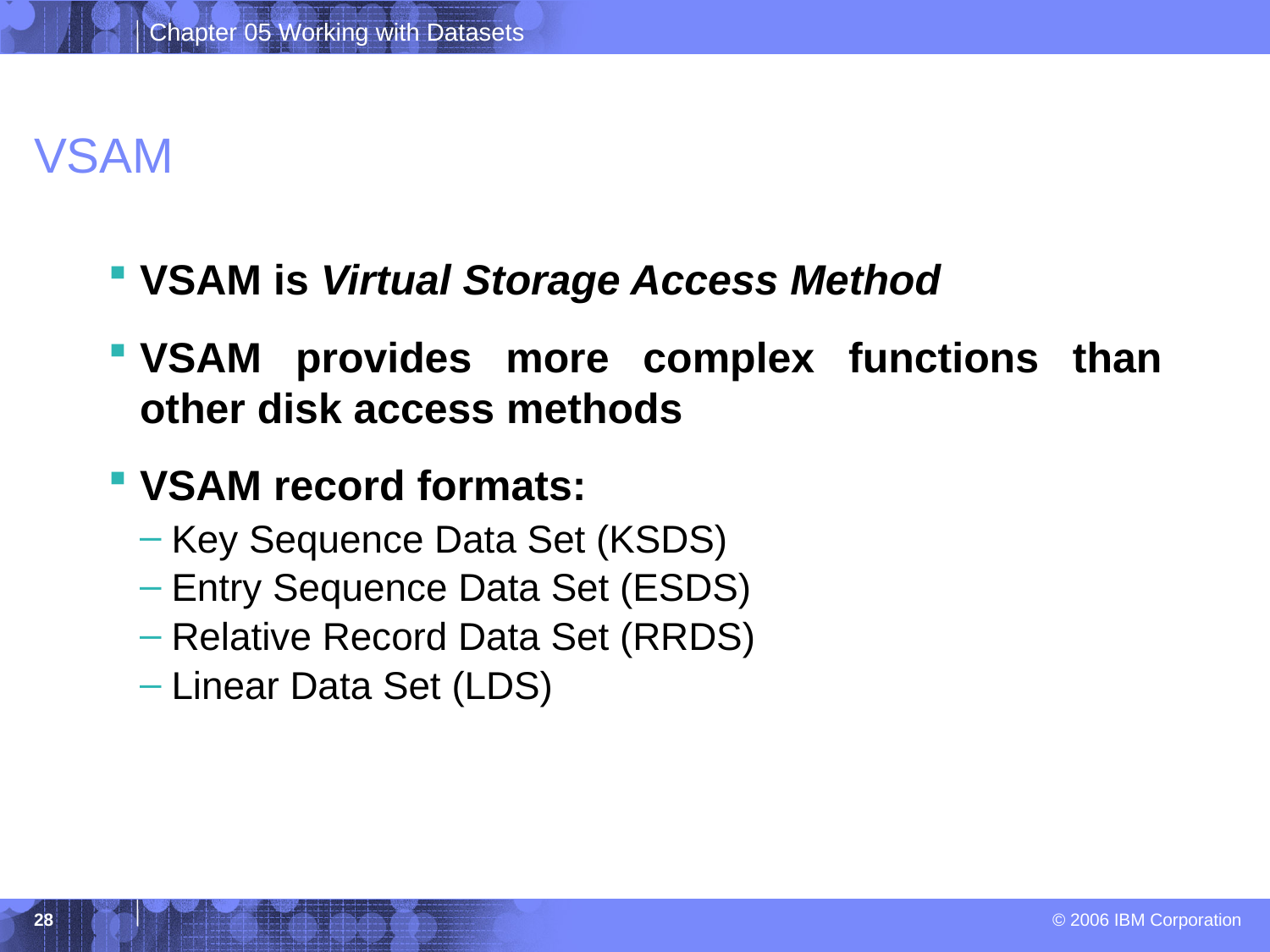

# VSAM
VSAM is Virtual Storage Access Method
VSAM provides more complex functions than other disk access methods
VSAM record formats:
Key Sequence Data Set (KSDS)
Entry Sequence Data Set (ESDS)
Relative Record Data Set (RRDS)
Linear Data Set (LDS)
28